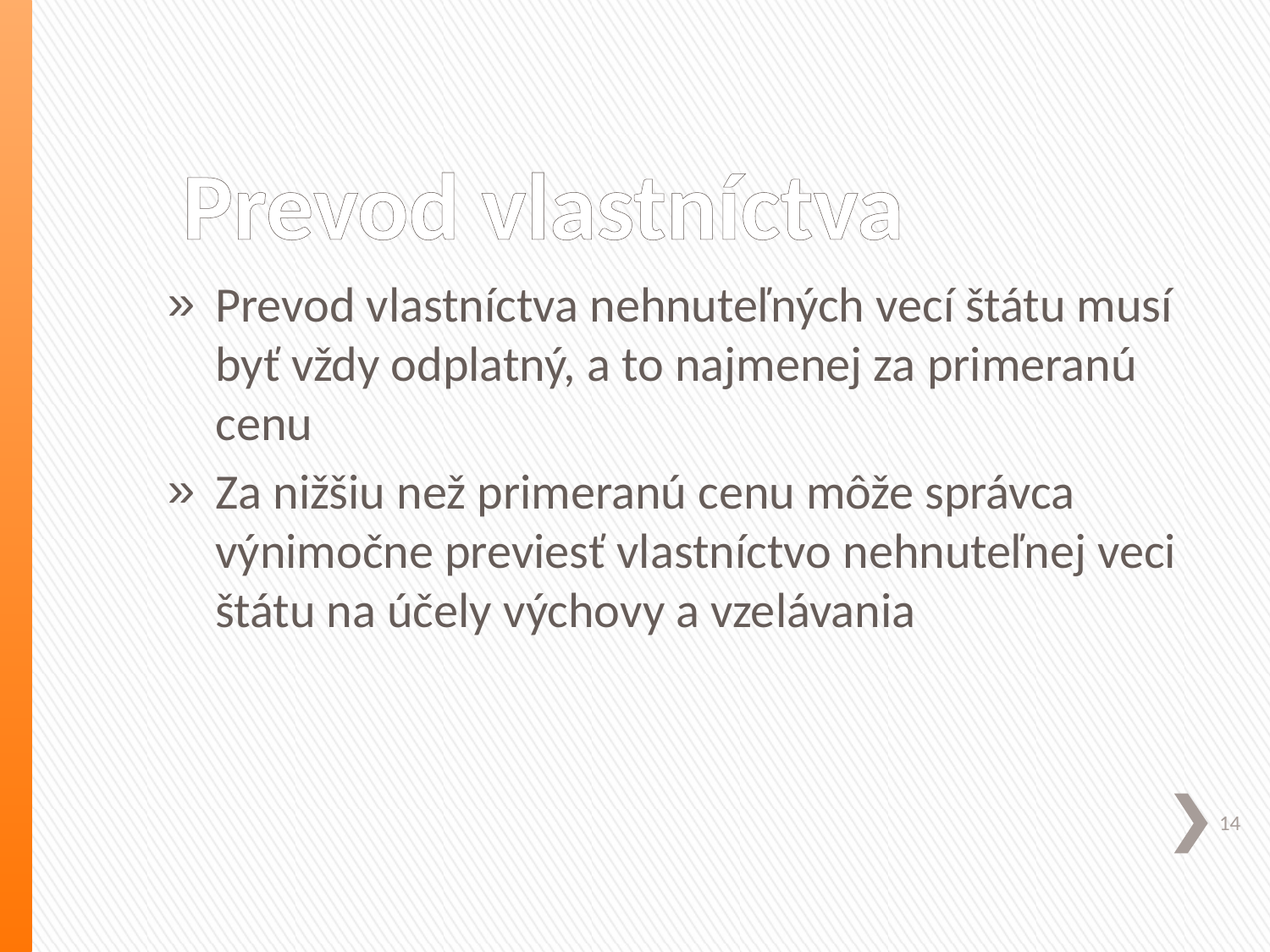

# Prevod vlastníctva
Prevod vlastníctva nehnuteľných vecí štátu musí byť vždy odplatný, a to najmenej za primeranú cenu
Za nižšiu než primeranú cenu môže správca výnimočne previesť vlastníctvo nehnuteľnej veci štátu na účely výchovy a vzelávania
14